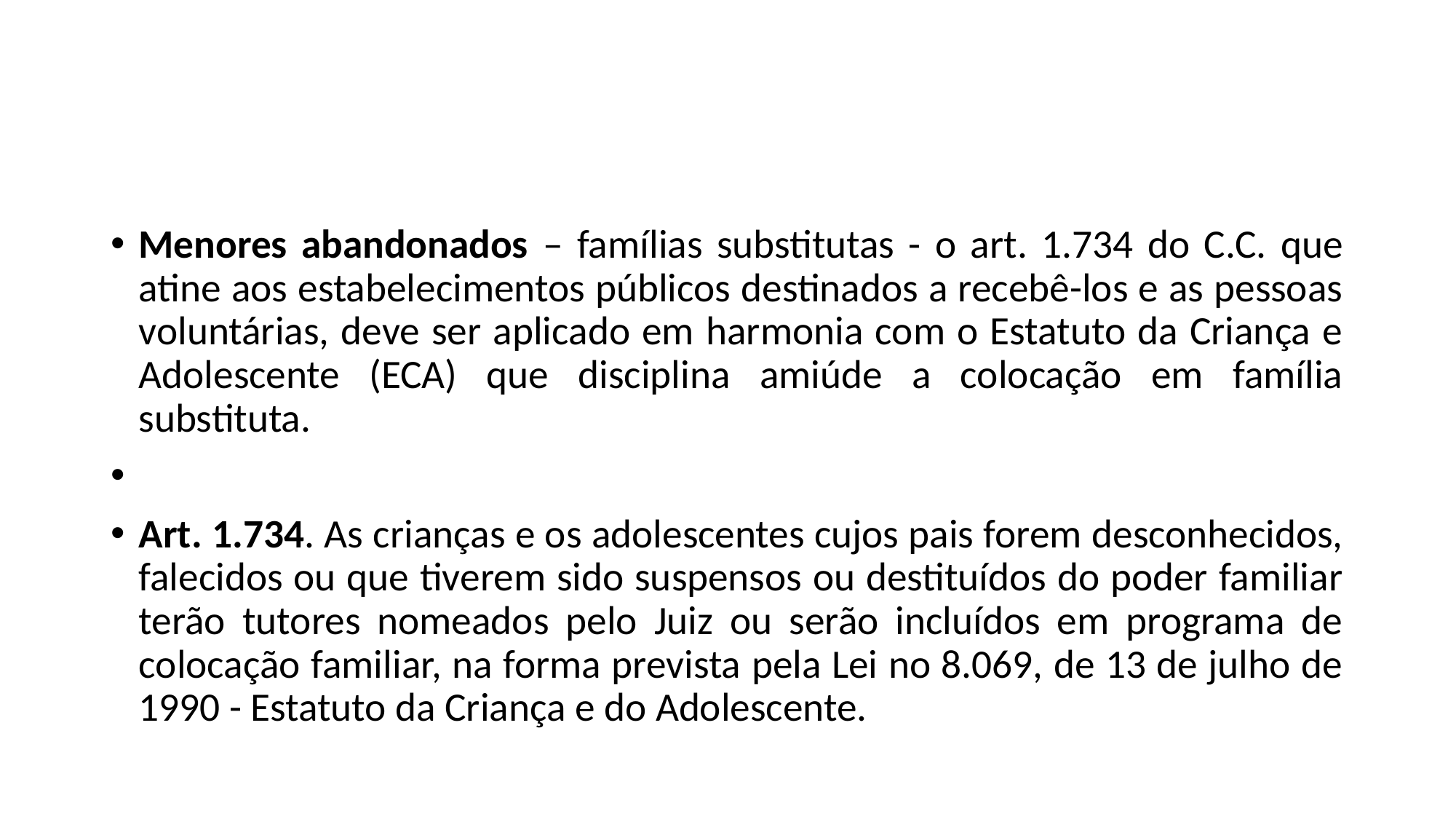

#
Menores abandonados – famílias substitutas - o art. 1.734 do C.C. que atine aos estabelecimentos públicos destinados a recebê-los e as pessoas voluntárias, deve ser aplicado em harmonia com o Estatuto da Criança e Adolescente (ECA) que disciplina amiúde a colocação em família substituta.

Art. 1.734. As crianças e os adolescentes cujos pais forem desconhecidos, falecidos ou que tiverem sido suspensos ou destituídos do poder familiar terão tutores nomeados pelo Juiz ou serão incluídos em programa de colocação familiar, na forma prevista pela Lei no 8.069, de 13 de julho de 1990 - Estatuto da Criança e do Adolescente.